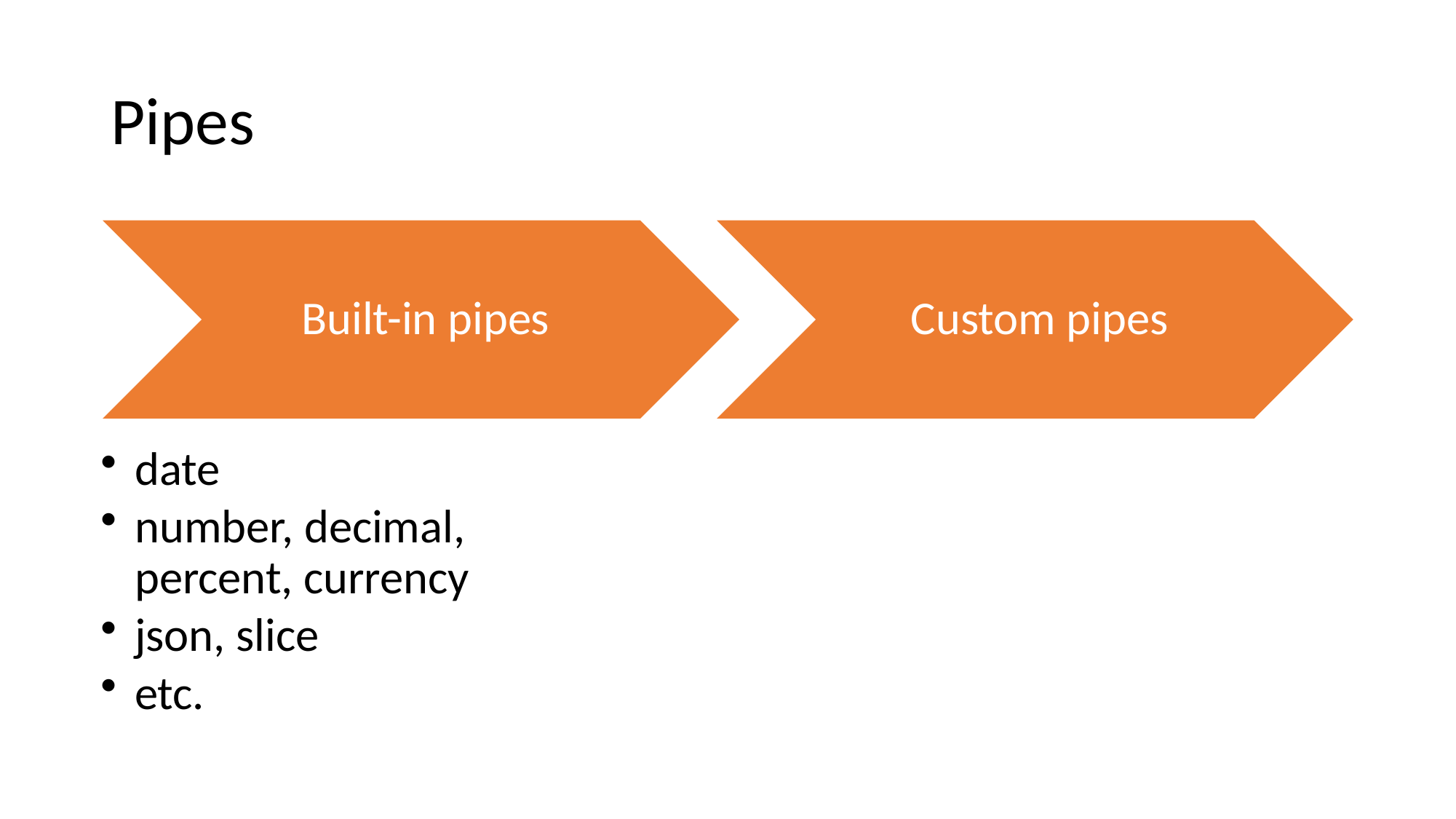

# Pipes
Built-in pipes
date
number, decimal, percent, currency
json, slice
etc.
Custom pipes